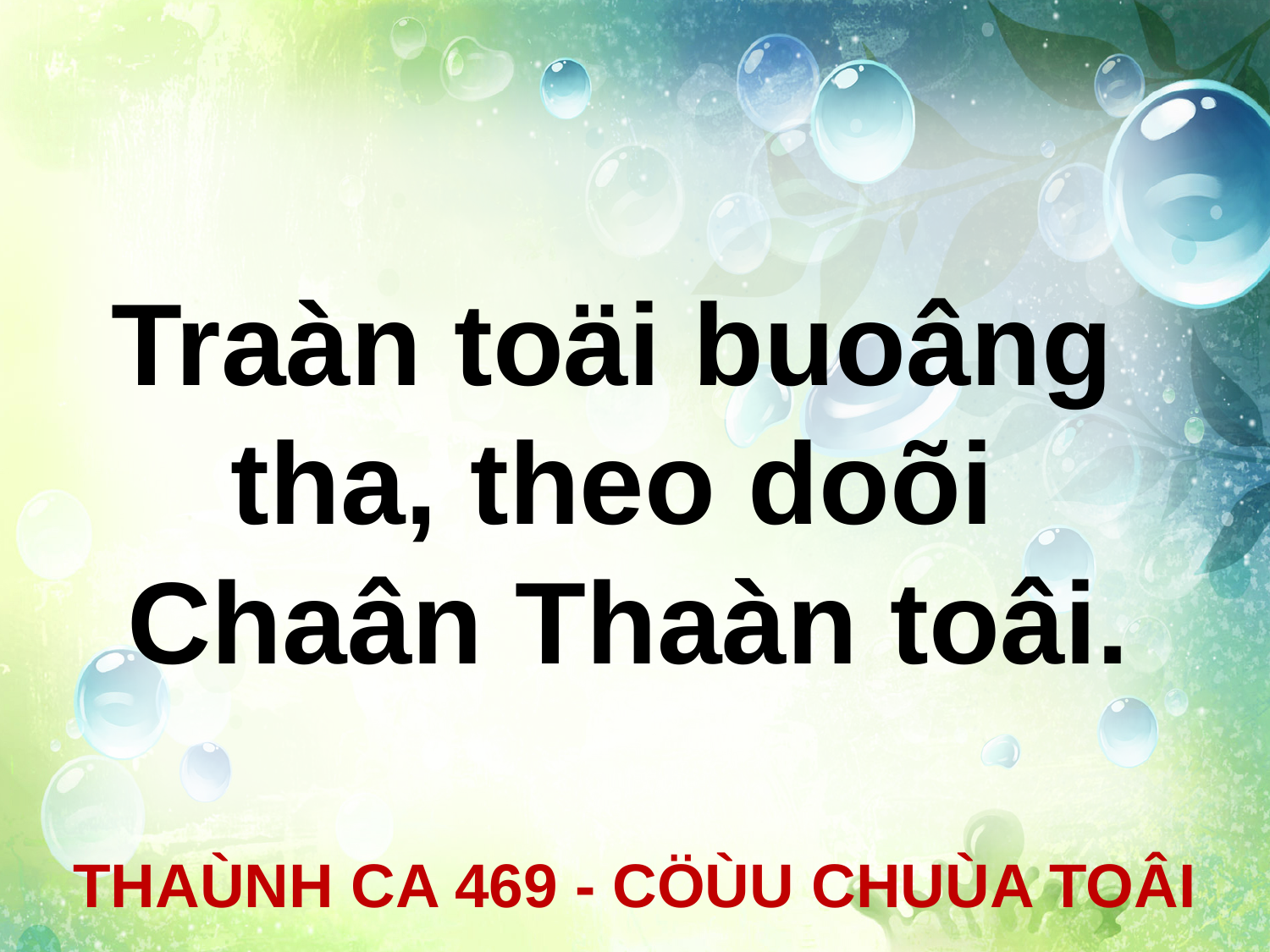

Traàn toäi buoâng
tha, theo doõi
Chaân Thaàn toâi.
THAÙNH CA 469 - CÖÙU CHUÙA TOÂI